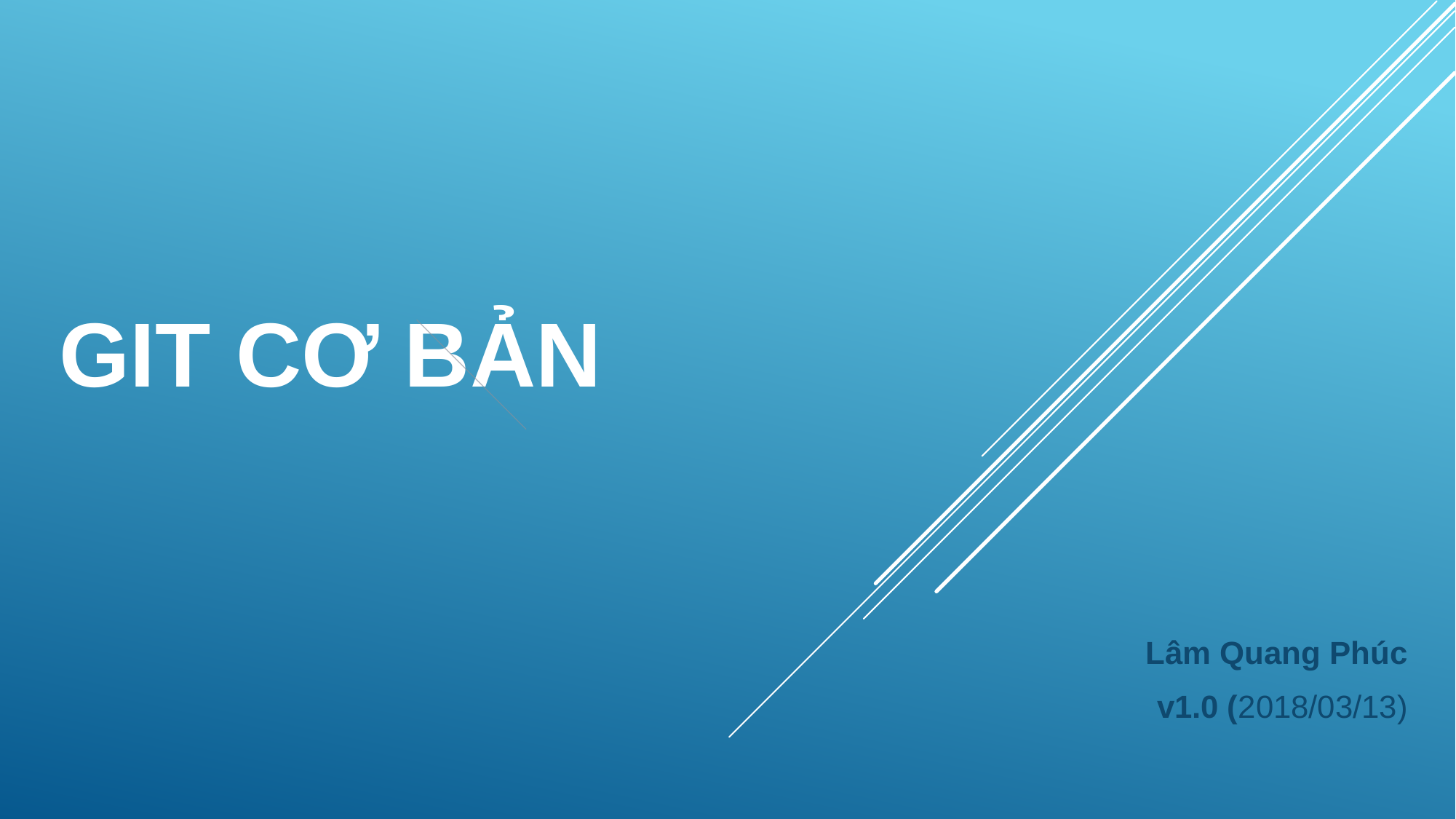

# GIT CƠ BẢN

Lâm Quang Phúc
v1.0 (2018/03/13)